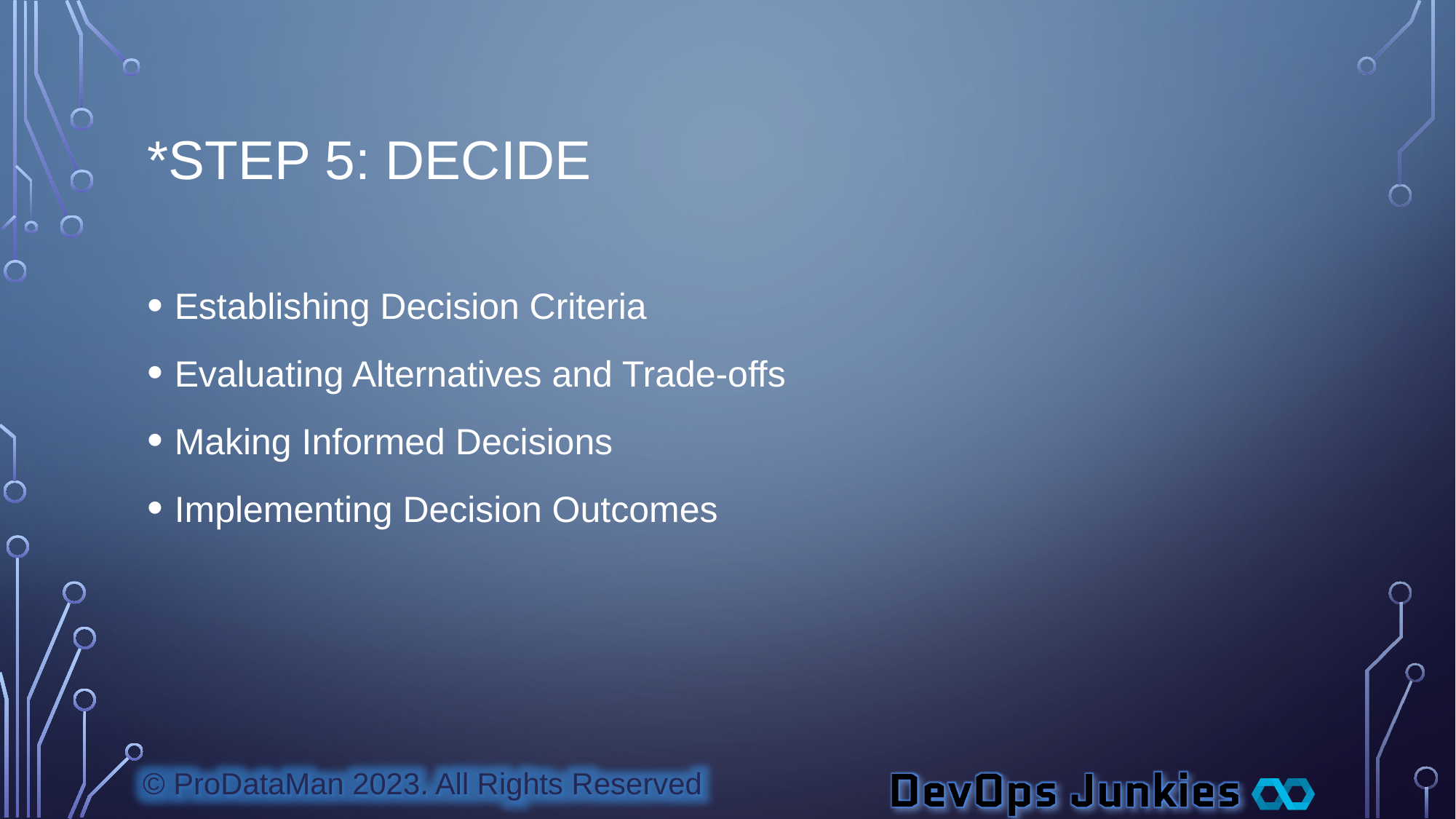

# *Step 5: Decide
Establishing Decision Criteria
Evaluating Alternatives and Trade-offs
Making Informed Decisions
Implementing Decision Outcomes